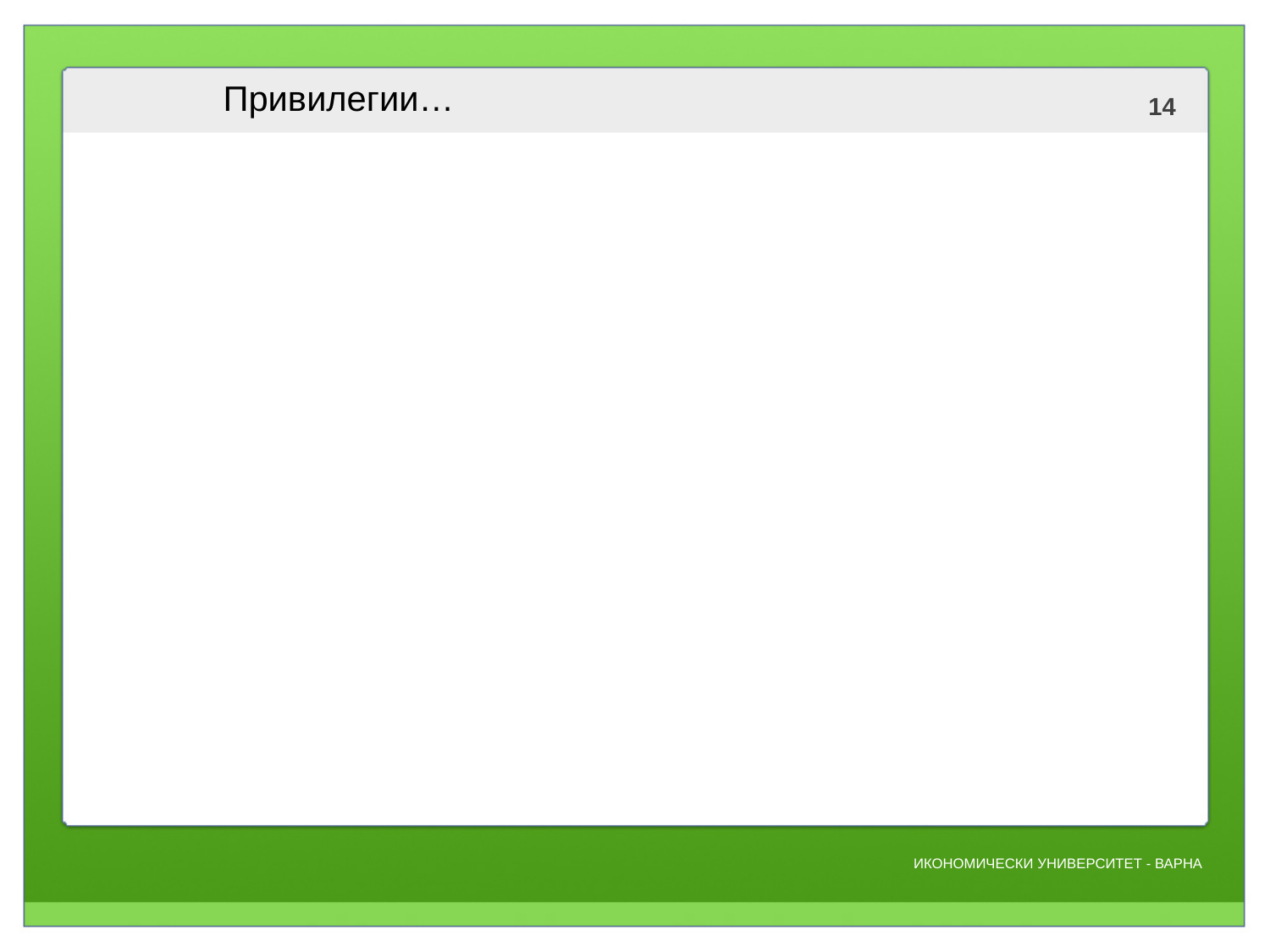

# Привилегии…
Атрибутът ПОТРЕБИТЕЛСКО_ИМЕ задава потребителското име, с което ще се влиза в системата.
Атрибутът ПАРОЛА задава паролата, ако потребителя не е създаден предварително.
Опцията WITH GRANT OPTION позволява на потребителя да дава своите привилегии на друг потребител.
Привилегиите се съхраняват в 4 системни таблици в база от данни наречена mysql - user, db, tables_priv и columns_priv. Възможно е вместо да се използва GRANT директно да се работи с тези таблици.